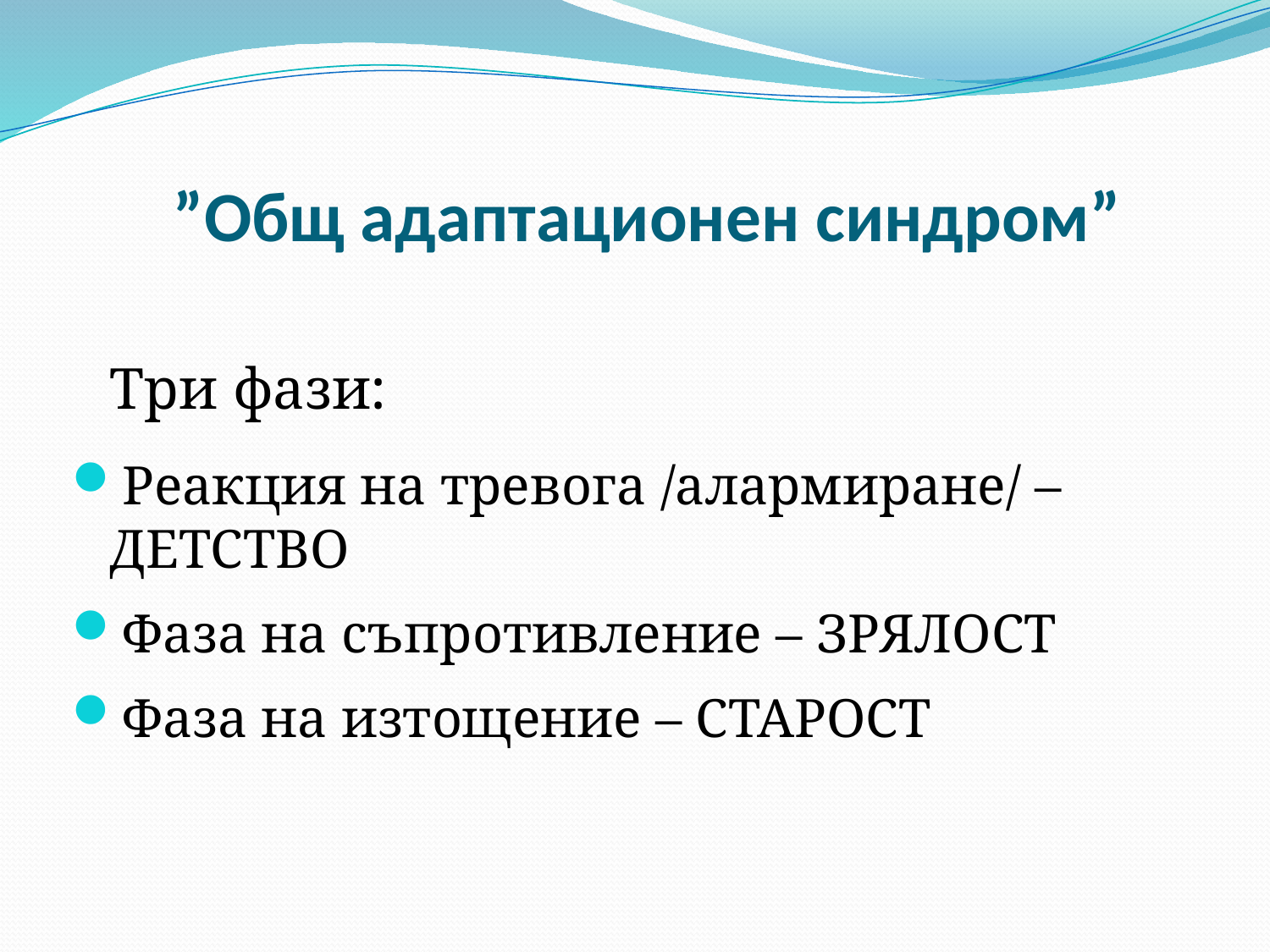

# ”Общ адаптационен синдром”
	Три фази:
Реакция на тревога /алармиране/ – ДЕТСТВО
Фаза на съпротивление – ЗРЯЛОСТ
Фаза на изтощение – СТАРОСТ